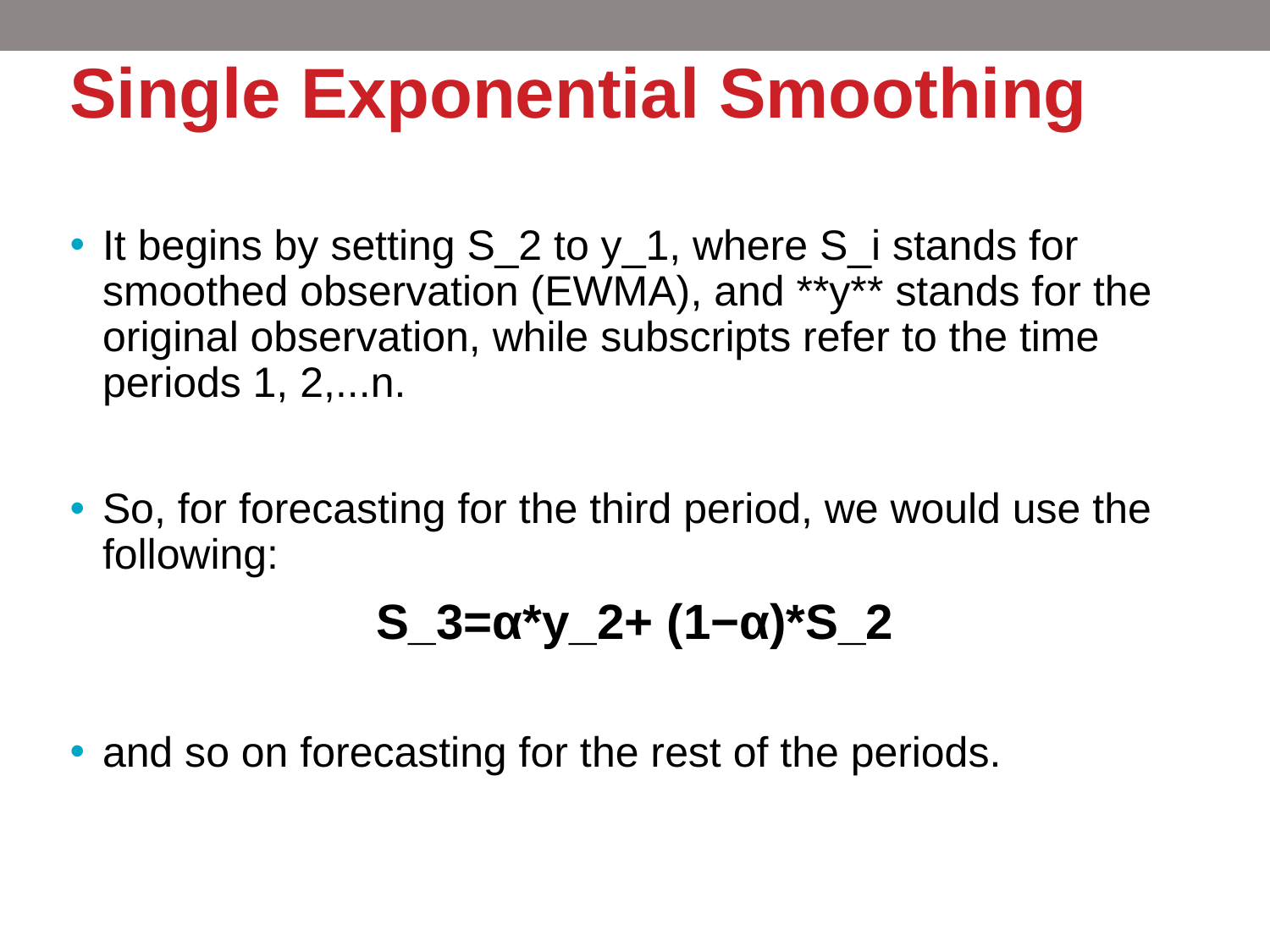

# Single Exponential Smoothing
It begins by setting S_2 to y_1, where S_i stands for smoothed observation (EWMA), and **y** stands for the original observation, while subscripts refer to the time periods 1, 2,...n.

So, for forecasting for the third period, we would use the following:
S_3=α*y_2+ (1−α)*S_2

and so on forecasting for the rest of the periods.